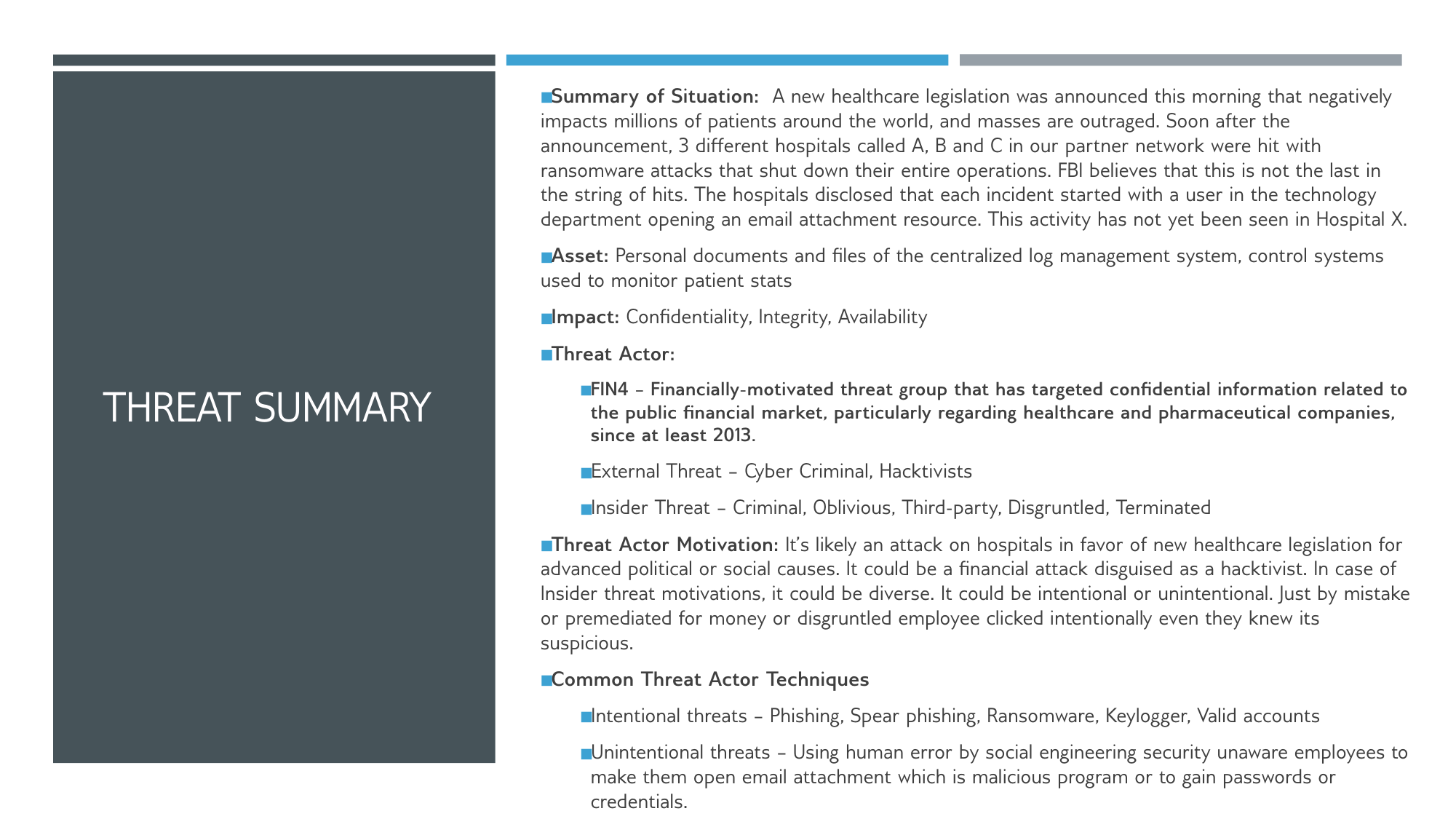

Summary of Situation:  A new healthcare legislation was announced this morning that negatively impacts millions of patients around the world, and masses are outraged. Soon after the announcement, 3 different hospitals called A, B and C in our partner network were hit with ransomware attacks that shut down their entire operations. FBI believes that this is not the last in the string of hits. The hospitals disclosed that each incident started with a user in the technology department opening an email attachment resource. This activity has not yet been seen in Hospital X.
Asset: Personal documents and files of the centralized log management system, control systems used to monitor patient stats
Impact: Confidentiality, Integrity, Availability
Threat Actor:
FIN4 – Financially-motivated threat group that has targeted confidential information related to the public financial market, particularly regarding healthcare and pharmaceutical companies, since at least 2013.
External Threat – Cyber Criminal, Hacktivists
Insider Threat – Criminal, Oblivious, Third-party, Disgruntled, Terminated
Threat Actor Motivation: It’s likely an attack on hospitals in favor of new healthcare legislation for advanced political or social causes. It could be a financial attack disguised as a hacktivist. In case of Insider threat motivations, it could be diverse. It could be intentional or unintentional. Just by mistake or premediated for money or disgruntled employee clicked intentionally even they knew its suspicious.
Common Threat Actor Techniques
Intentional threats – Phishing, Spear phishing, Ransomware, Keylogger, Valid accounts
Unintentional threats – Using human error by social engineering security unaware employees to make them open email attachment which is malicious program or to gain passwords or credentials.

# THREAT SUMMARY